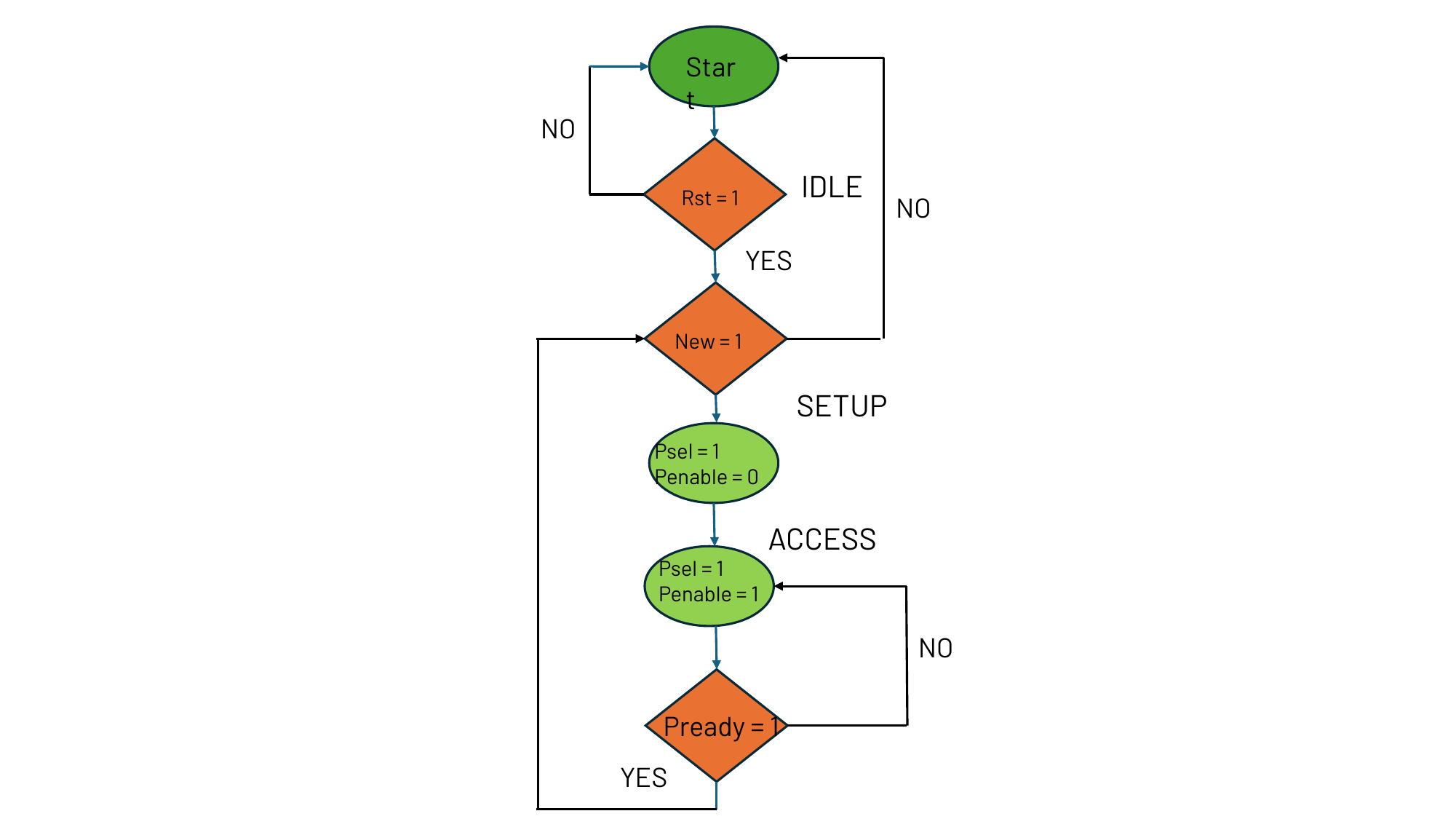

Start
NO

IDLE
Rst = 1
NO
YES

New = 1
SETUP

Psel = 1
Penable = 0
ACCESS

Psel = 1
Penable = 1
NO

Pready = 1
YES